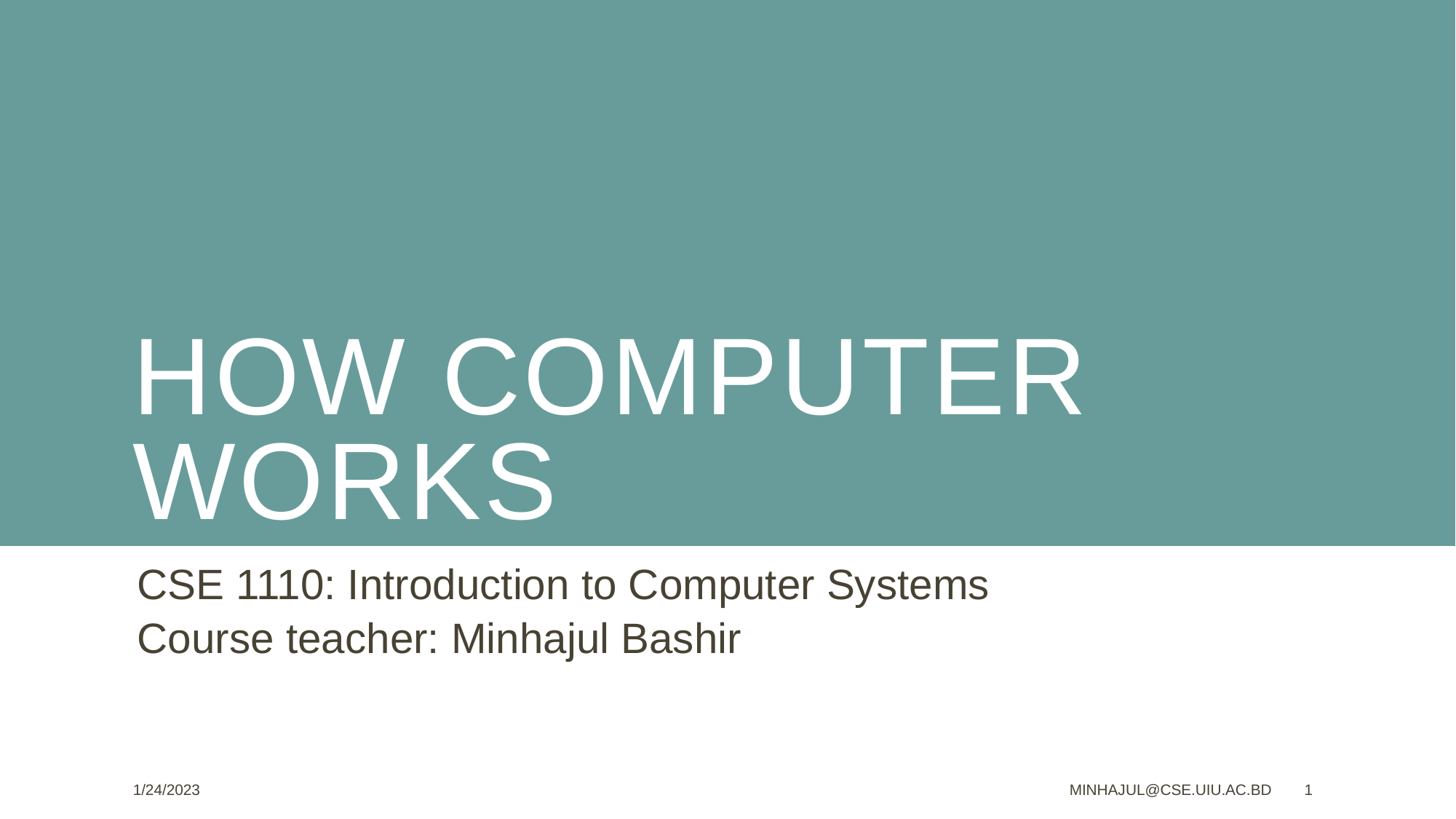

# How computer works
CSE 1110: Introduction to Computer Systems
Course teacher: Minhajul Bashir
1/24/2023
minhajul@cse.uiu.ac.bd
1